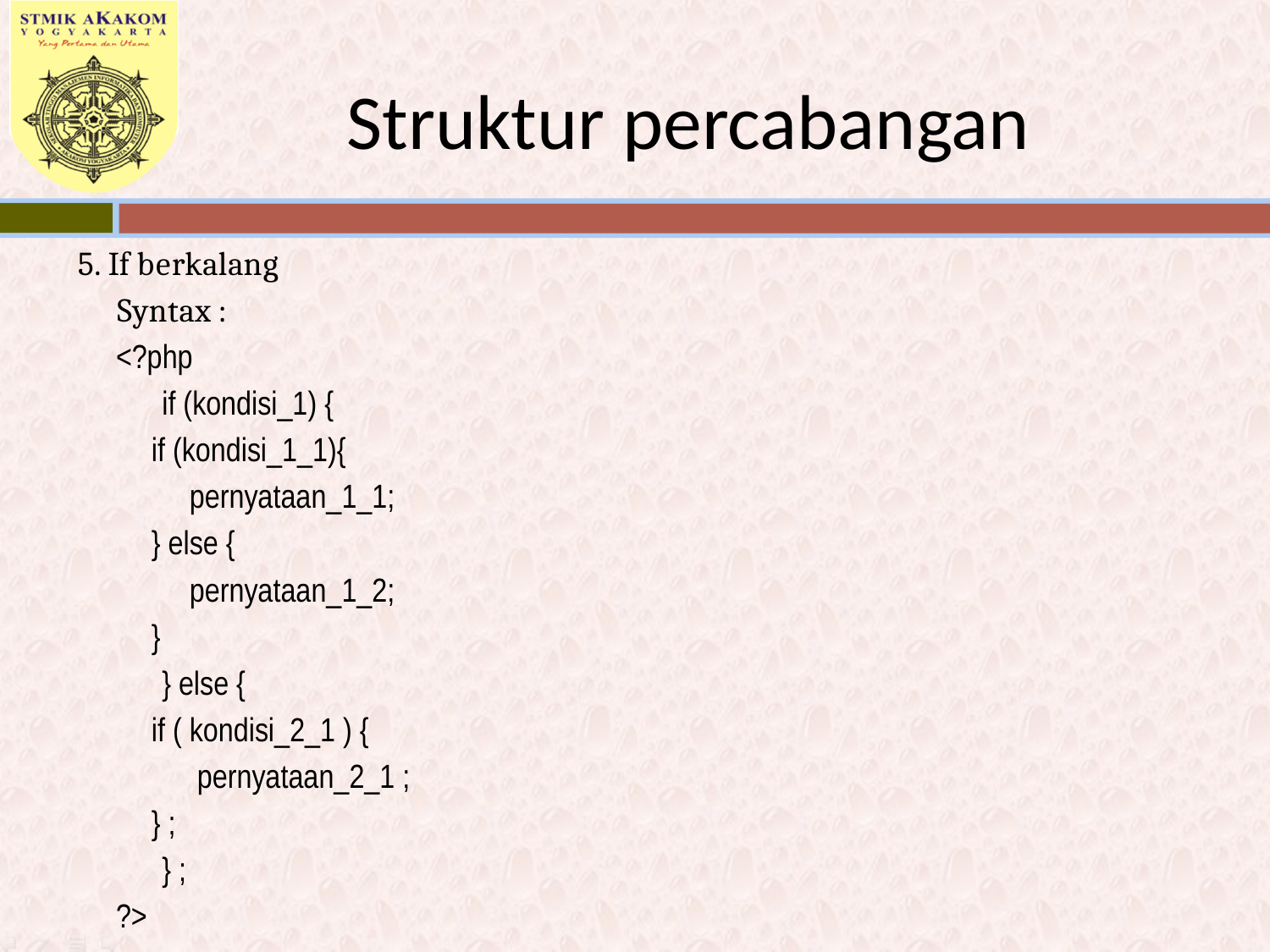

# Struktur percabangan
5. If berkalang
Syntax :
<?php
      if (kondisi_1) {
		  if (kondisi_1_1){
		       pernyataan_1_1;
		  } else {
  		       pernyataan_1_2;
		  }
      } else {
		  if ( kondisi_2_1 ) {
		        pernyataan_2_1 ;
		  } ;
      } ;
?>